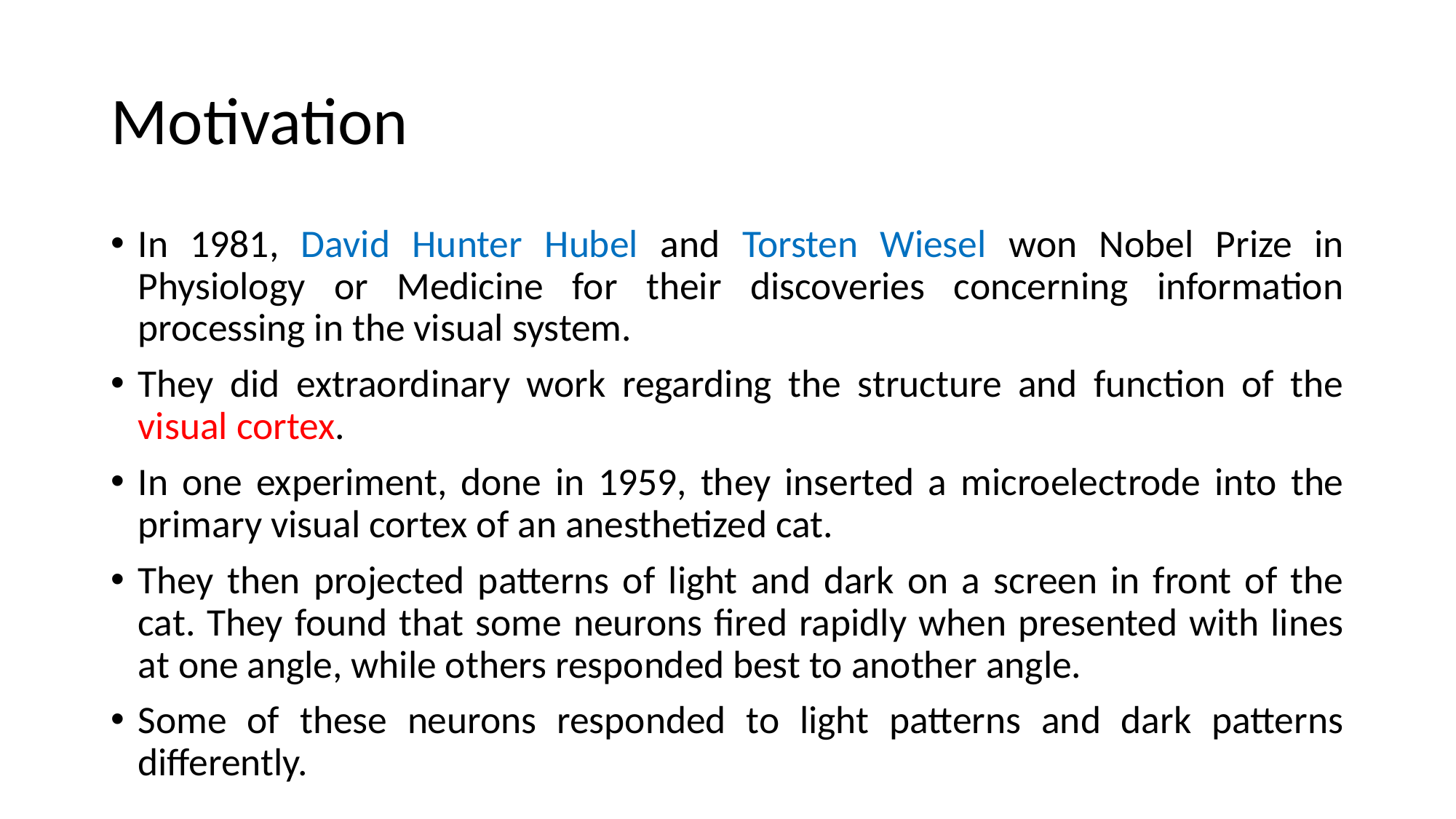

# Motivation
In 1981, David Hunter Hubel and Torsten Wiesel won Nobel Prize in Physiology or Medicine for their discoveries concerning information processing in the visual system.
They did extraordinary work regarding the structure and function of the visual cortex.
In one experiment, done in 1959, they inserted a microelectrode into the primary visual cortex of an anesthetized cat.
They then projected patterns of light and dark on a screen in front of the cat. They found that some neurons fired rapidly when presented with lines at one angle, while others responded best to another angle.
Some of these neurons responded to light patterns and dark patterns differently.